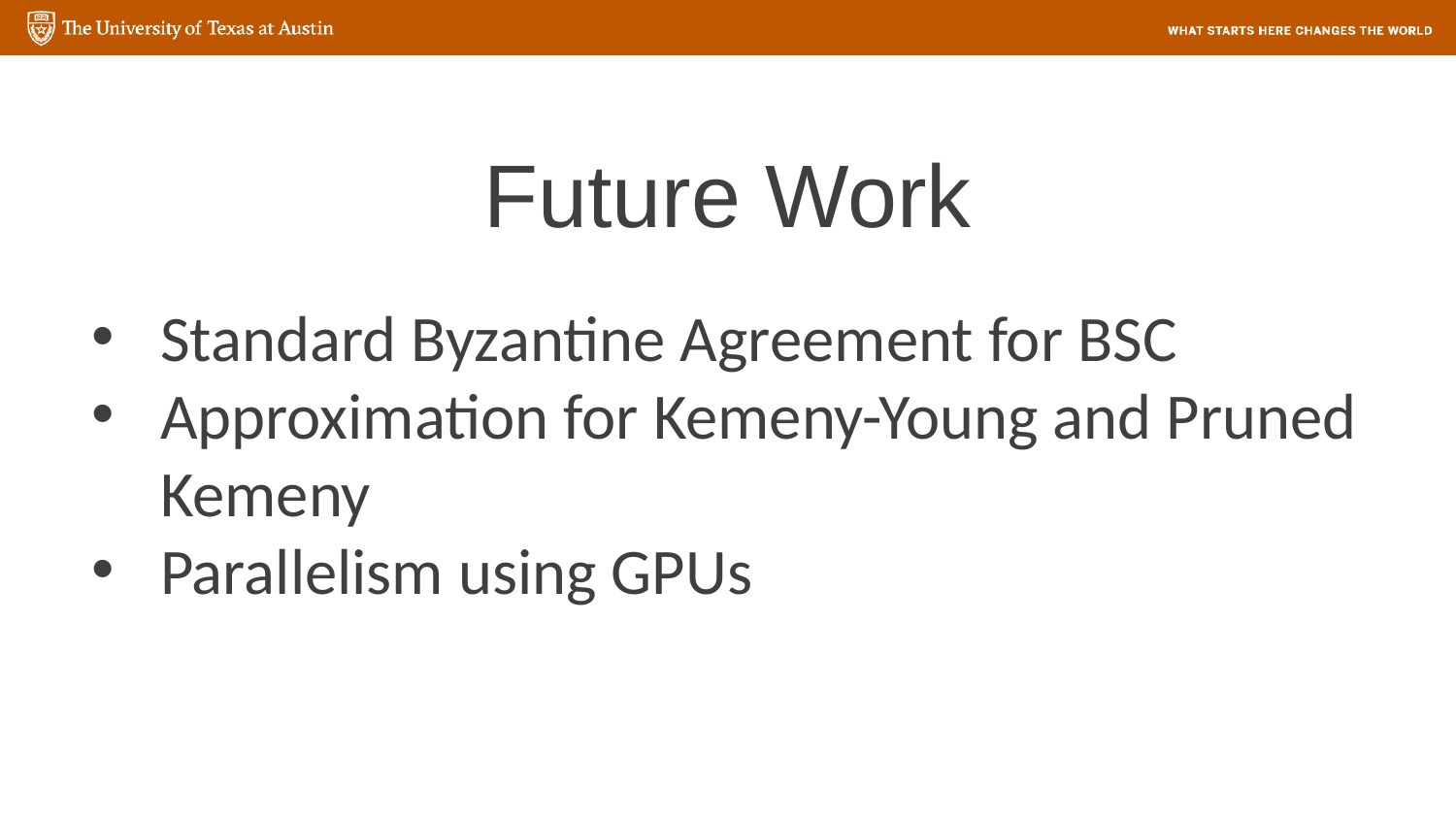

# Future Work
Standard Byzantine Agreement for BSC
Approximation for Kemeny-Young and Pruned Kemeny
Parallelism using GPUs